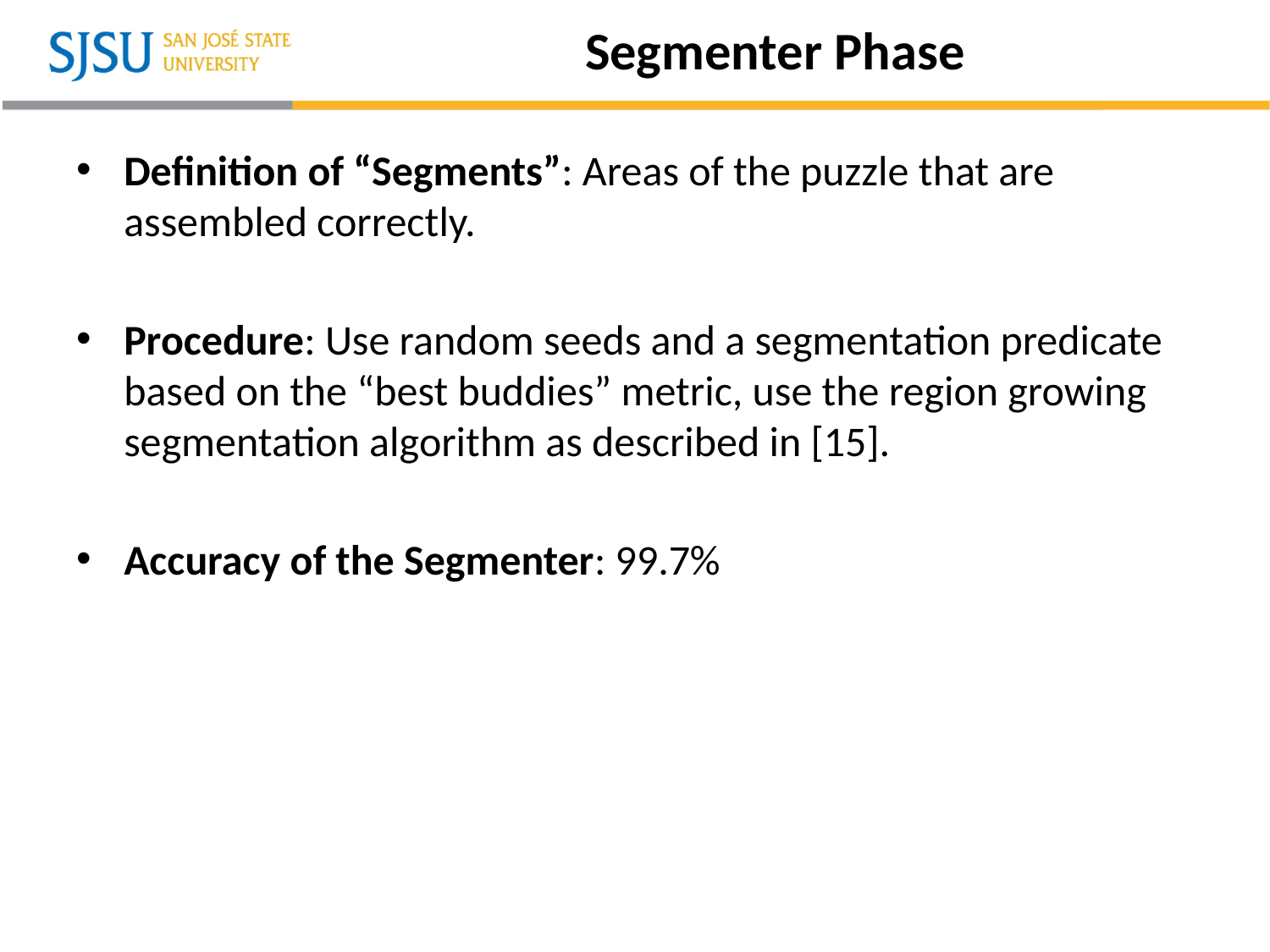

# Segmenter Phase
Definition of “Segments”: Areas of the puzzle that are assembled correctly.

Procedure: Use random seeds and a segmentation predicate based on the “best buddies” metric, use the region growing segmentation algorithm as described in [15].

Accuracy of the Segmenter: 99.7%